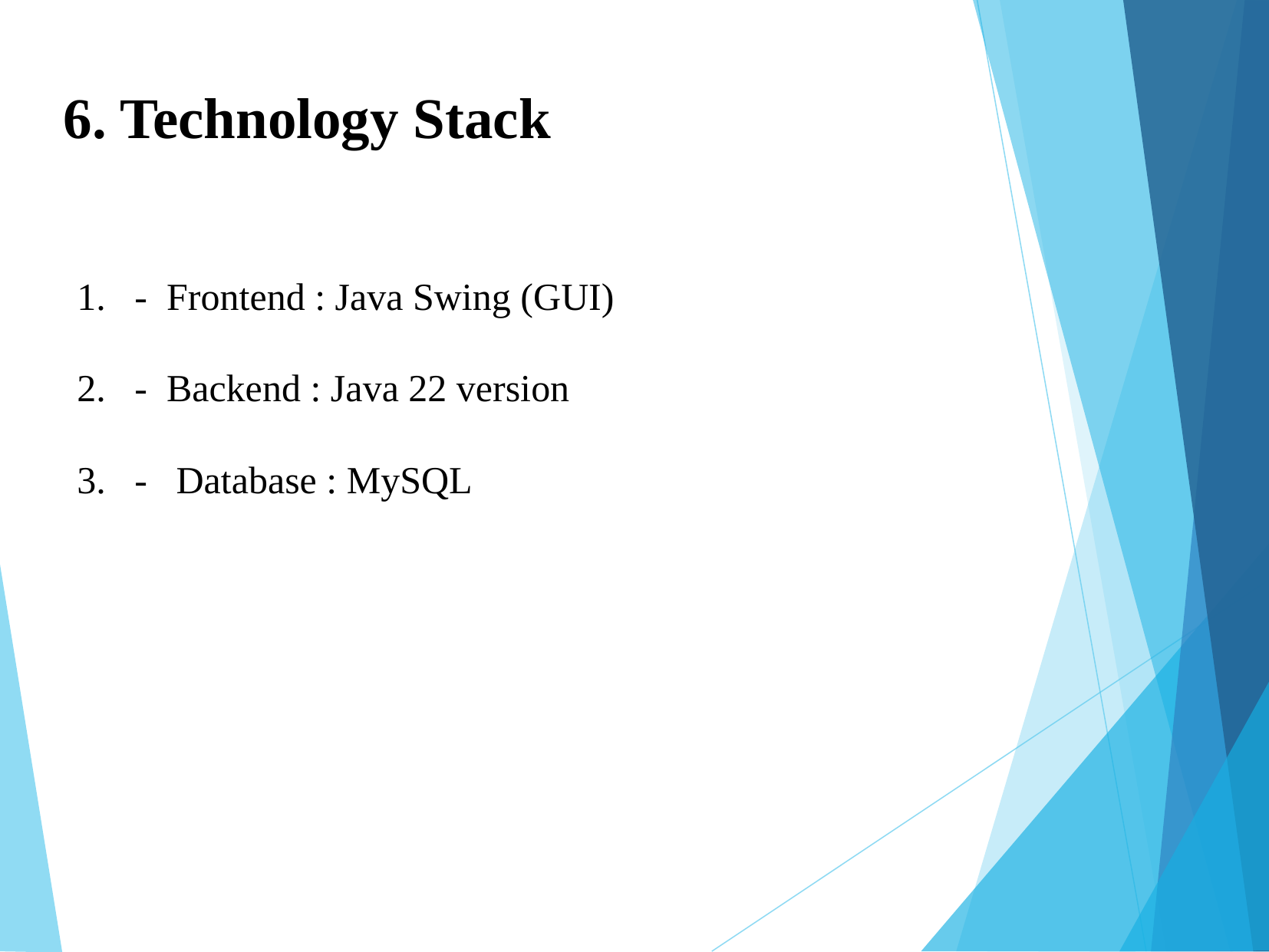

6. Technology Stack

-  Frontend : Java Swing (GUI)
-  Backend : Java 22 version
-   Database : MySQL